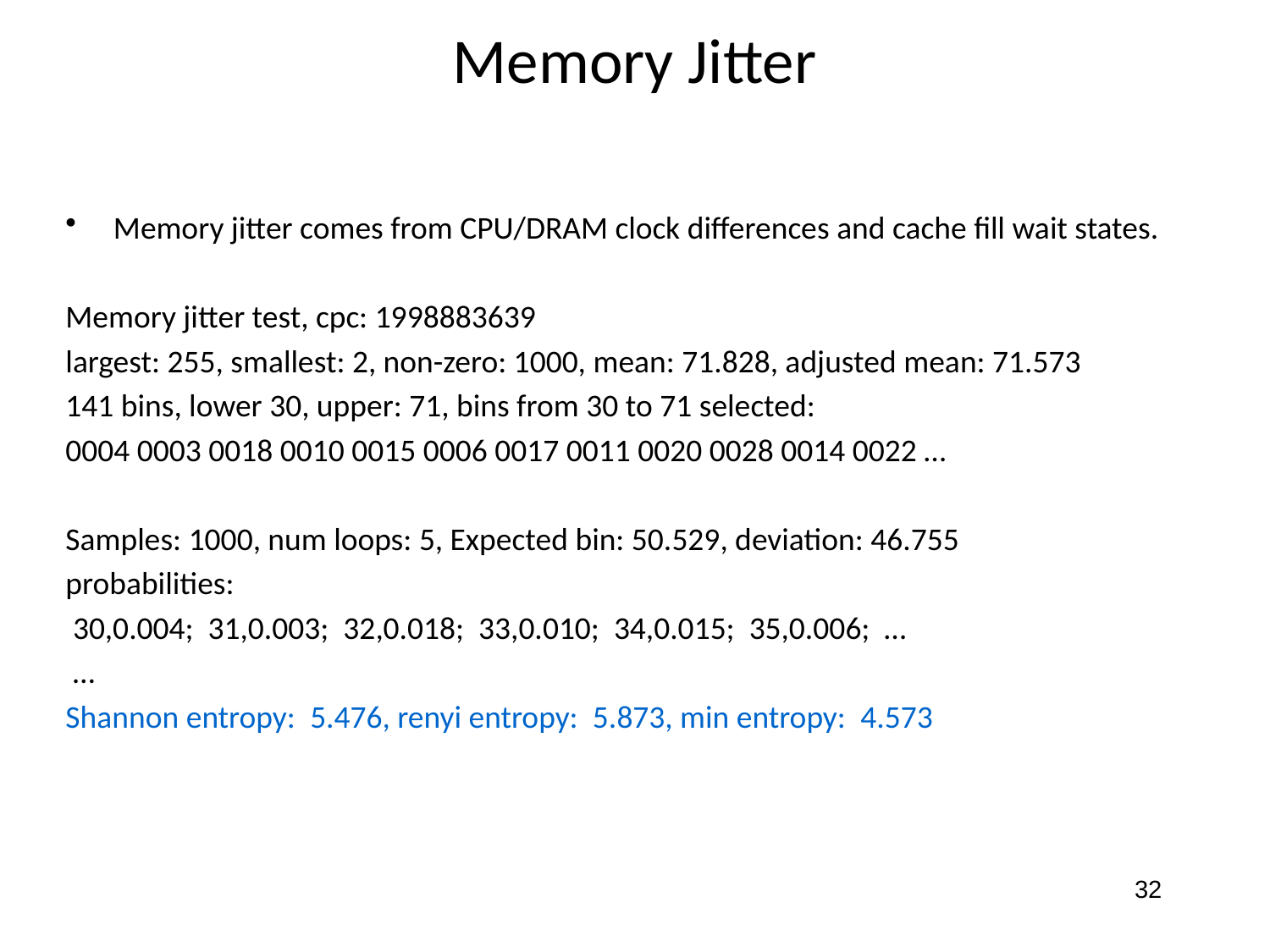

# Memory Jitter
Memory jitter comes from CPU/DRAM clock differences and cache fill wait states.

Memory jitter test, cpc: 1998883639
largest: 255, smallest: 2, non-zero: 1000, mean: 71.828, adjusted mean: 71.573
141 bins, lower 30, upper: 71, bins from 30 to 71 selected:
0004 0003 0018 0010 0015 0006 0017 0011 0020 0028 0014 0022 …

Samples: 1000, num loops: 5, Expected bin: 50.529, deviation: 46.755
probabilities:
 30,0.004;  31,0.003;  32,0.018;  33,0.010;  34,0.015;  35,0.006;  …
 …
Shannon entropy:  5.476, renyi entropy:  5.873, min entropy:  4.573
32